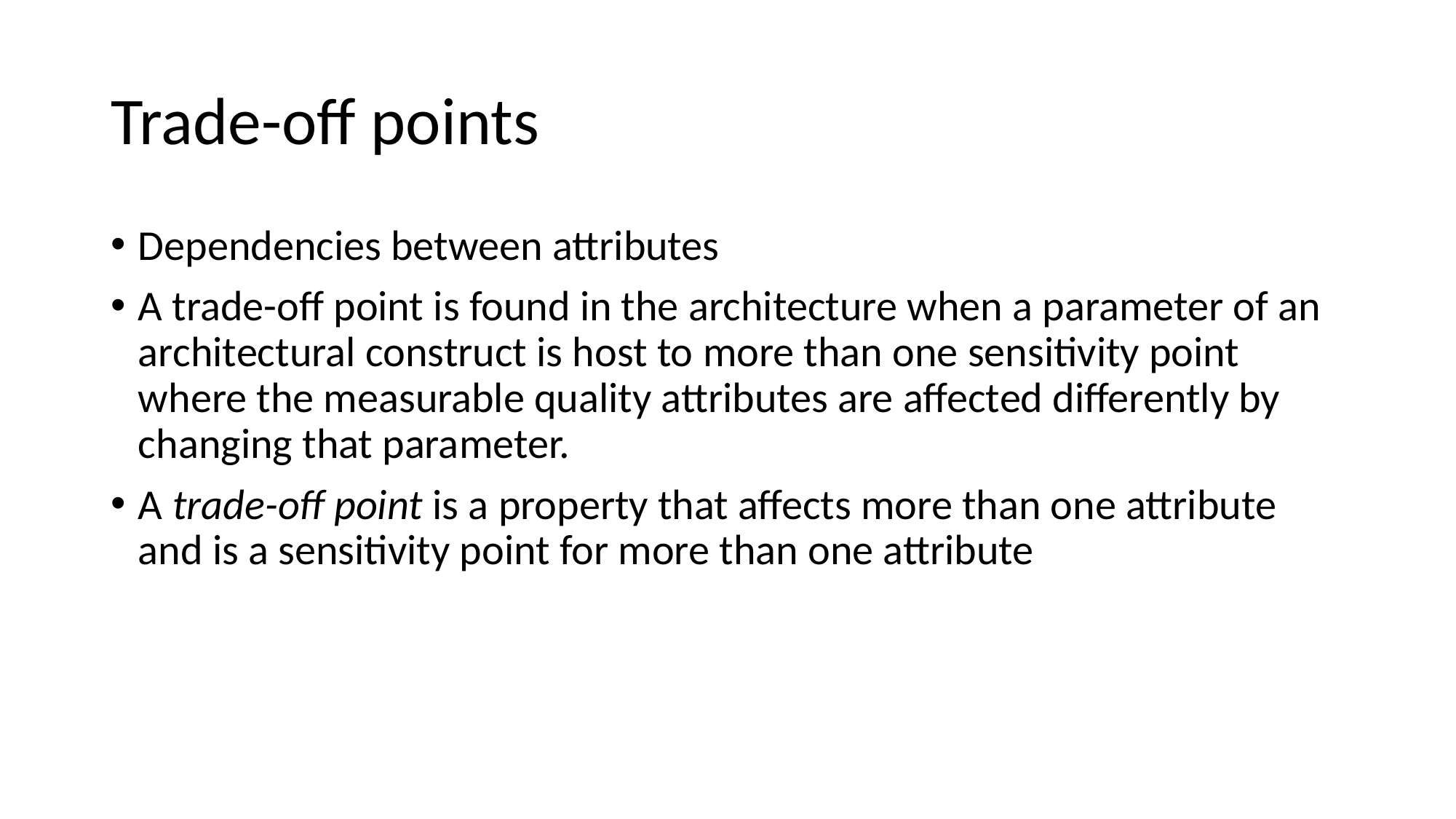

# Trade-off points
Dependencies between attributes
A trade-off point is found in the architecture when a parameter of an architectural construct is host to more than one sensitivity point where the measurable quality attributes are affected differently by changing that parameter.
A trade-off point is a property that affects more than one attribute and is a sensitivity point for more than one attribute